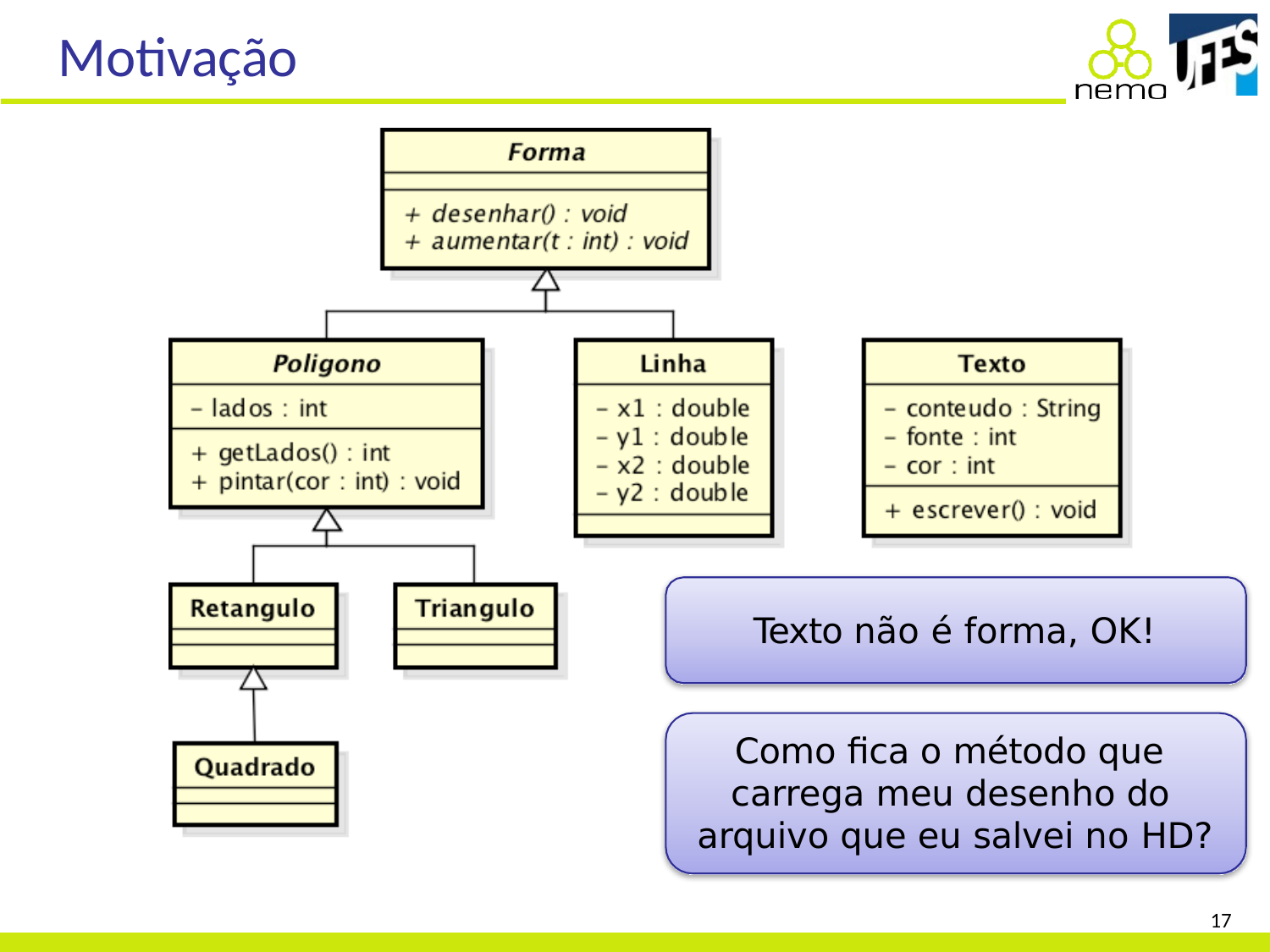

# Motivação

Texto não é forma, OK!

Como fica o método que  carrega meu desenho do  arquivo que eu salvei no HD?
17